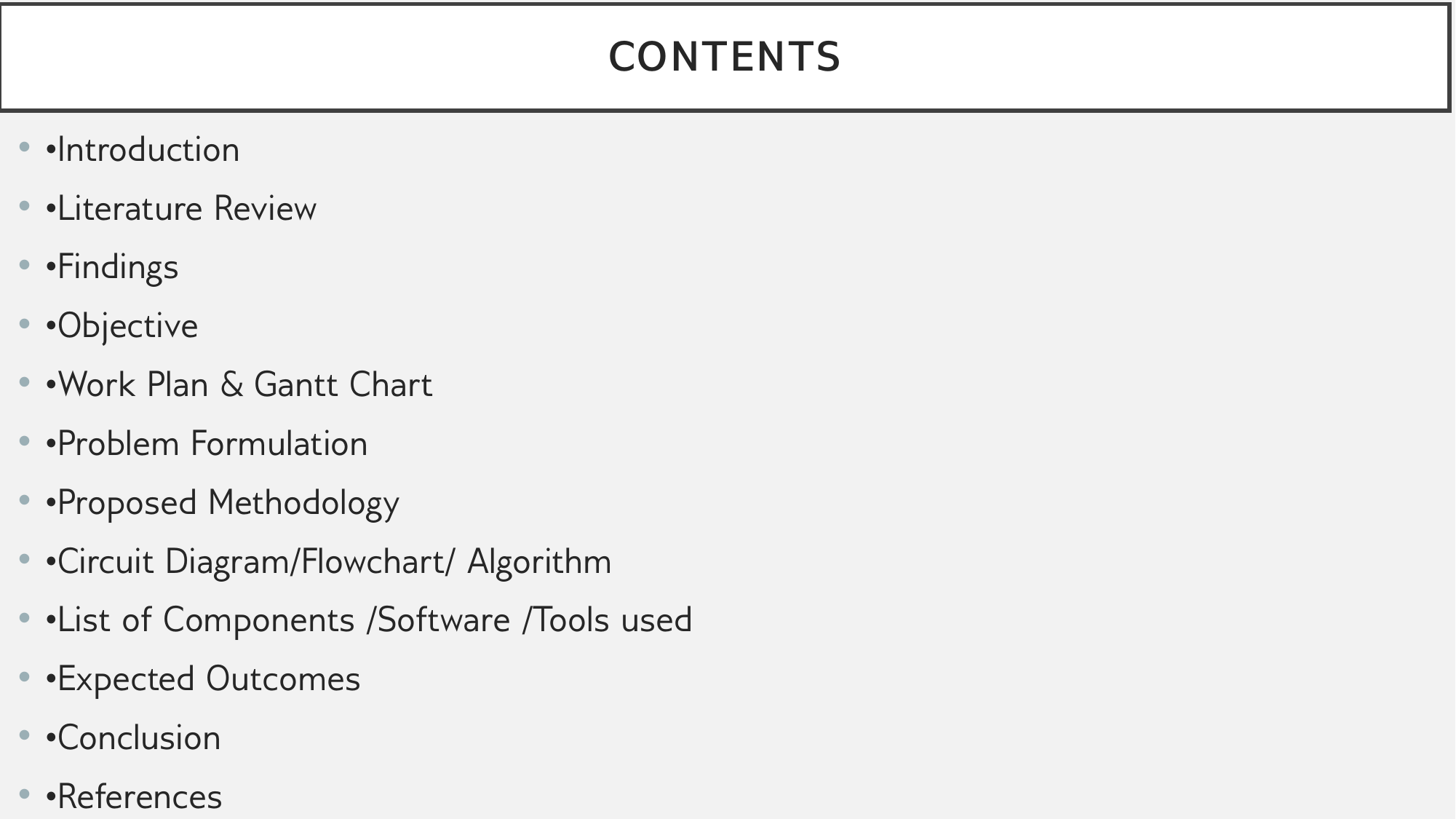

# contents
•Introduction
•Literature Review
•Findings
•Objective
•Work Plan & Gantt Chart
•Problem Formulation
•Proposed Methodology
•Circuit Diagram/Flowchart/ Algorithm
•List of Components /Software /Tools used
•Expected Outcomes
•Conclusion
•References